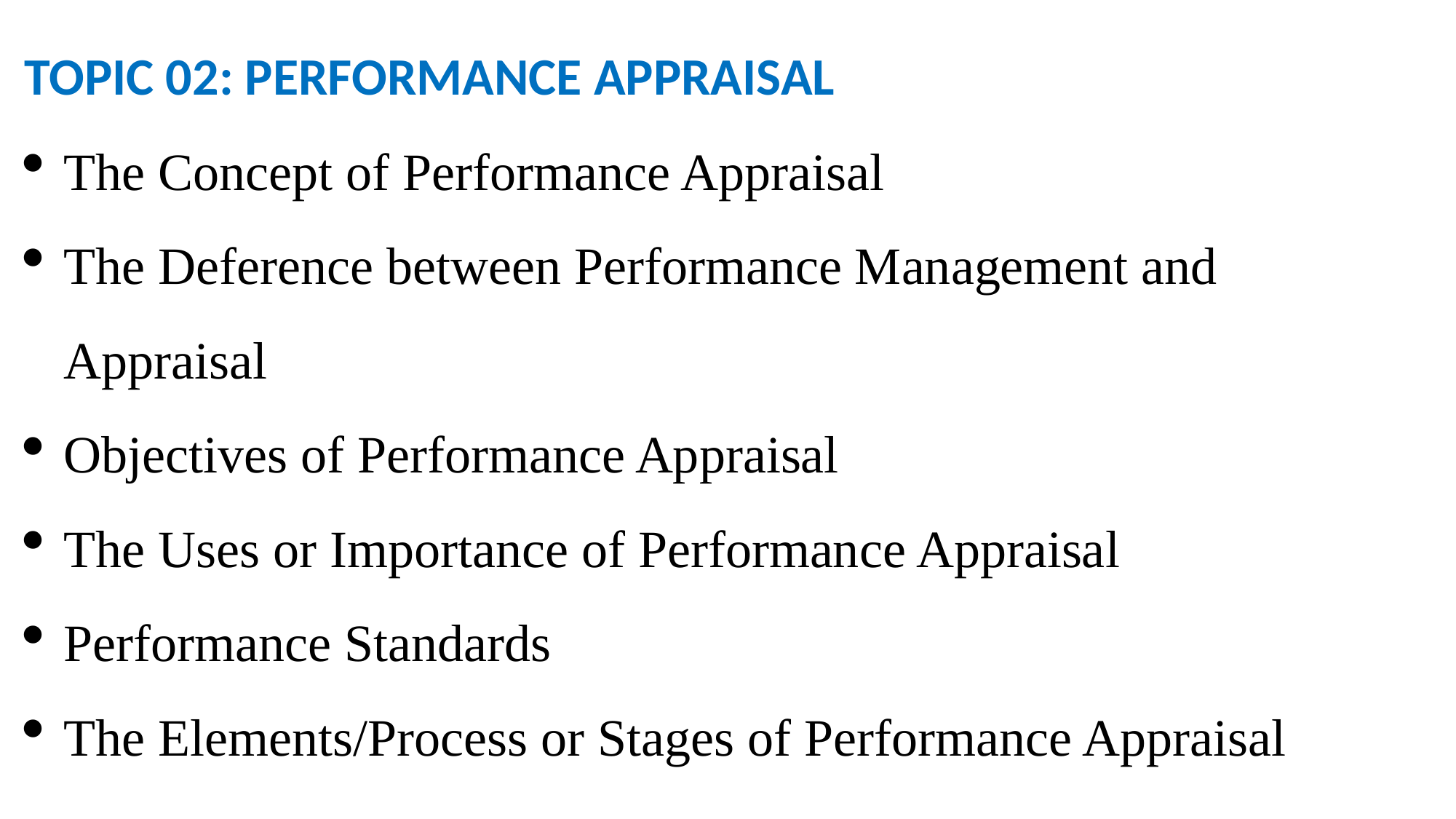

TOPIC 02: PERFORMANCE APPRAISAL
The Concept of Performance Appraisal
The Deference between Performance Management and Appraisal
Objectives of Performance Appraisal
The Uses or Importance of Performance Appraisal
Performance Standards
The Elements/Process or Stages of Performance Appraisal